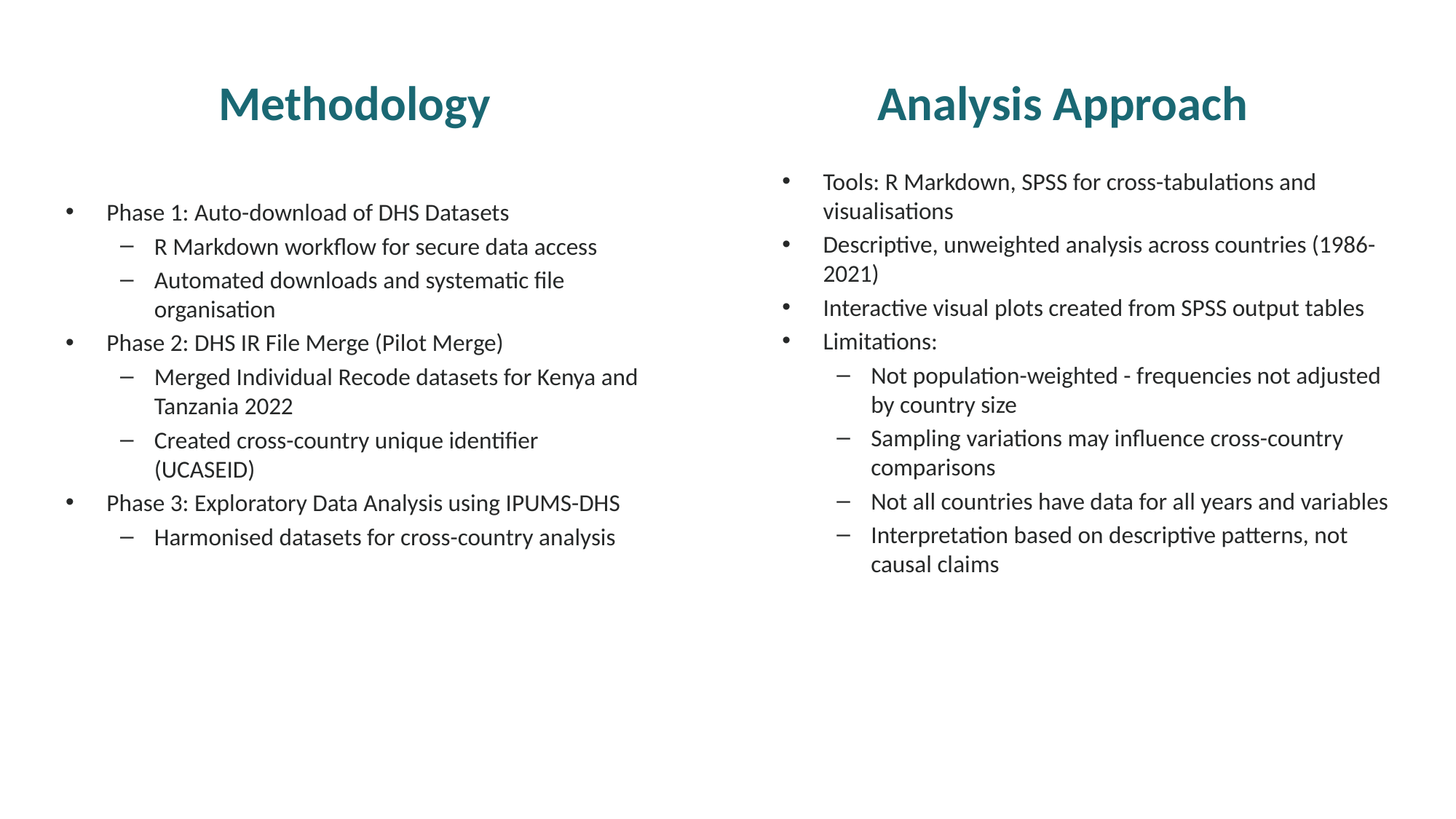

# Methodology
Analysis Approach
Tools: R Markdown, SPSS for cross-tabulations and visualisations
Descriptive, unweighted analysis across countries (1986-2021)
Interactive visual plots created from SPSS output tables
Limitations:
Not population-weighted - frequencies not adjusted by country size
Sampling variations may influence cross-country comparisons
Not all countries have data for all years and variables
Interpretation based on descriptive patterns, not causal claims
Phase 1: Auto-download of DHS Datasets
R Markdown workflow for secure data access
Automated downloads and systematic file organisation
Phase 2: DHS IR File Merge (Pilot Merge)
Merged Individual Recode datasets for Kenya and Tanzania 2022
Created cross-country unique identifier (UCASEID)
Phase 3: Exploratory Data Analysis using IPUMS-DHS
Harmonised datasets for cross-country analysis